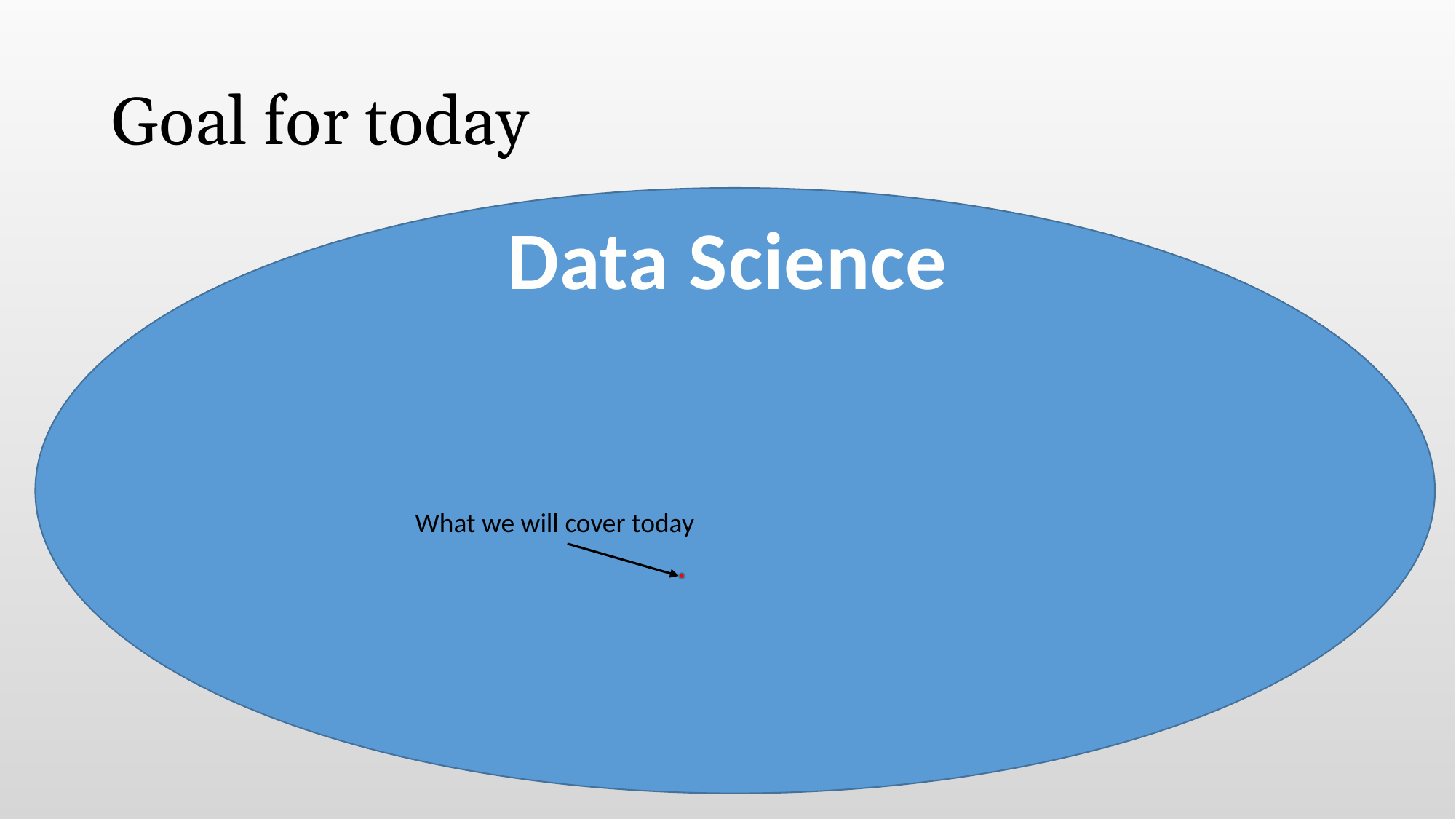

# Goal for today

Data Science
What we will cover today